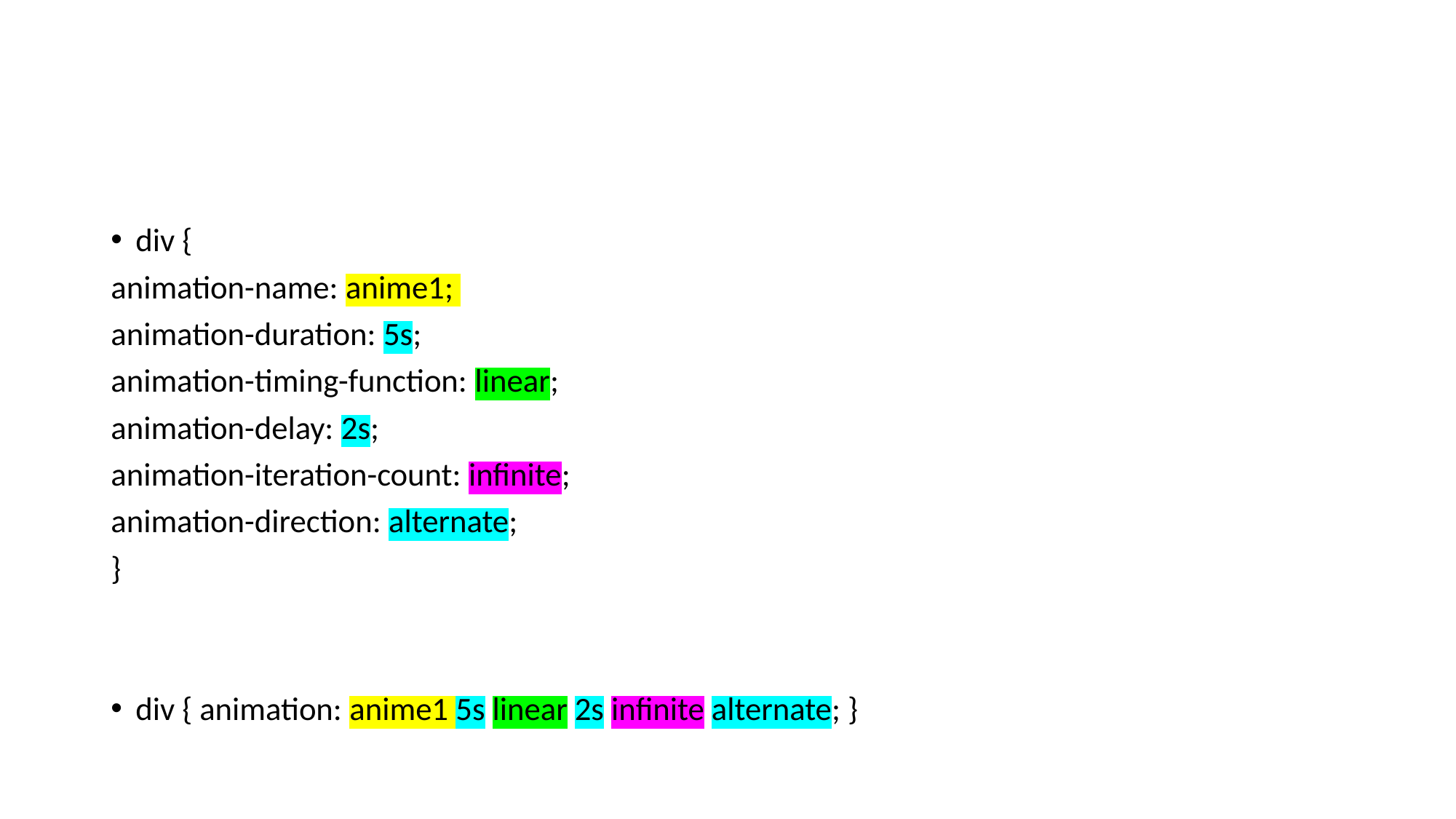

#
div {
animation-name: anime1;
animation-duration: 5s;
animation-timing-function: linear;
animation-delay: 2s;
animation-iteration-count: infinite;
animation-direction: alternate;
}

div { animation: anime1 5s linear 2s infinite alternate; }